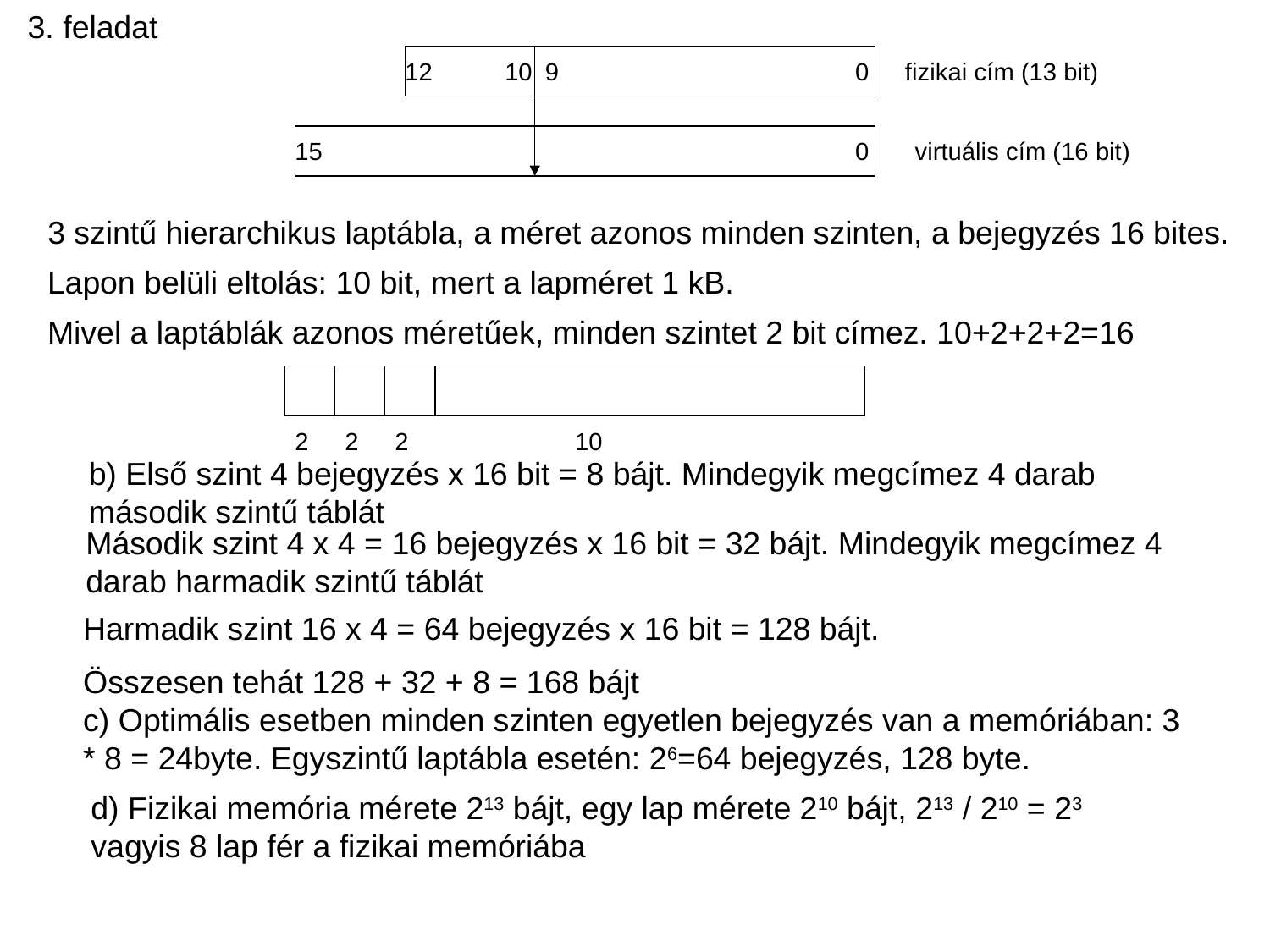

3. feladat

12
10
9
0
fizikai cím (13 bit)

15
0
virtuális cím (16 bit)
3 szintű hierarchikus laptábla, a méret azonos minden szinten, a bejegyzés 16 bites.
Lapon belüli eltolás: 10 bit, mert a lapméret 1 kB.
Mivel a laptáblák azonos méretűek, minden szintet 2 bit címez. 10+2+2+2=16

2
2
2
10
b) Első szint 4 bejegyzés x 16 bit = 8 bájt. Mindegyik megcímez 4 darab második szintű táblát
Második szint 4 x 4 = 16 bejegyzés x 16 bit = 32 bájt. Mindegyik megcímez 4 darab harmadik szintű táblát
Harmadik szint 16 x 4 = 64 bejegyzés x 16 bit = 128 bájt.
Összesen tehát 128 + 32 + 8 = 168 bájt
c) Optimális esetben minden szinten egyetlen bejegyzés van a memóriában: 3 * 8 = 24byte. Egyszintű laptábla esetén: 26=64 bejegyzés, 128 byte.
d) Fizikai memória mérete 213 bájt, egy lap mérete 210 bájt, 213 / 210 = 23 vagyis 8 lap fér a fizikai memóriába